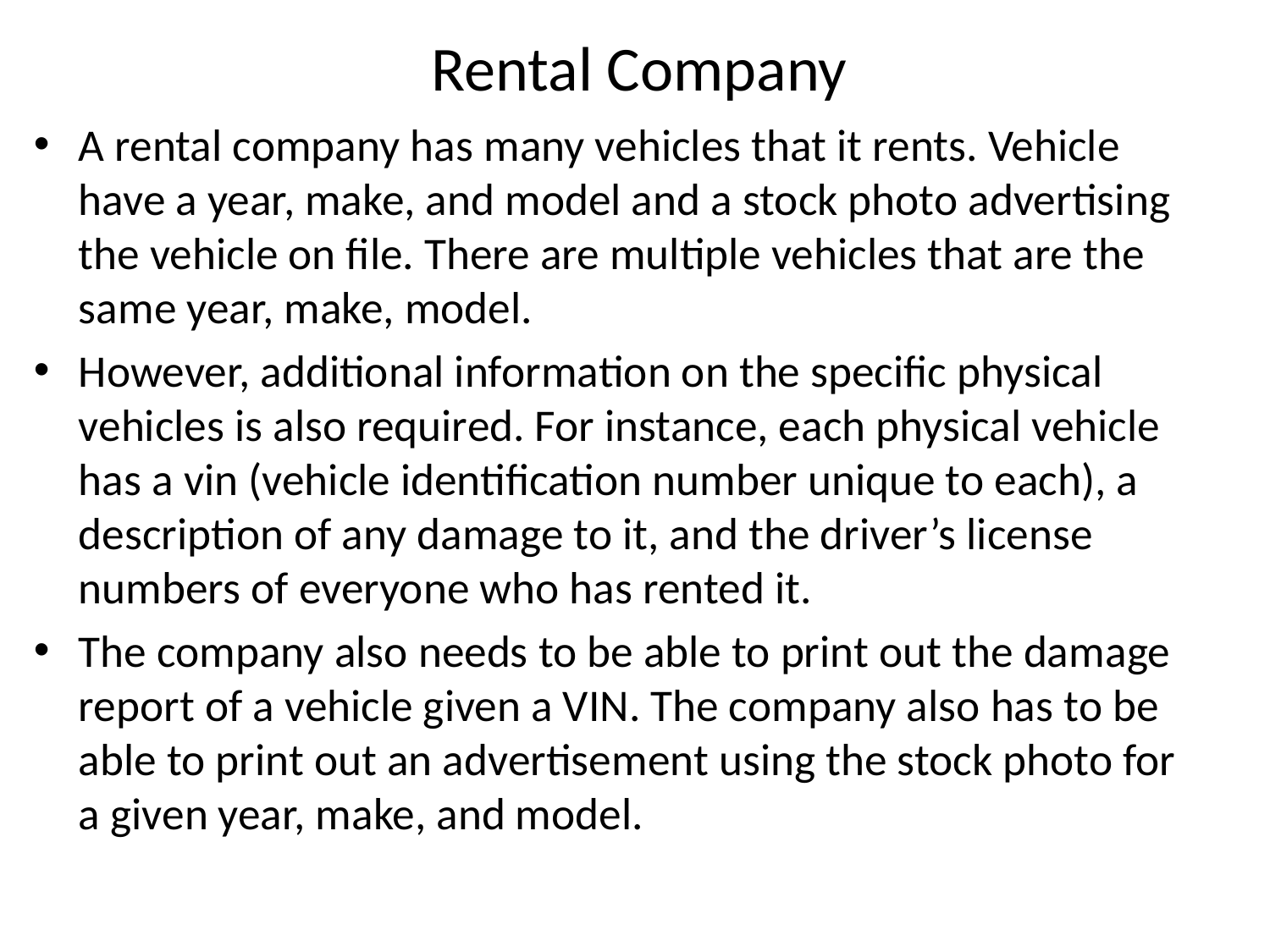

# Rental Company
A rental company has many vehicles that it rents. Vehicle have a year, make, and model and a stock photo advertising the vehicle on file. There are multiple vehicles that are the same year, make, model.
However, additional information on the specific physical vehicles is also required. For instance, each physical vehicle has a vin (vehicle identification number unique to each), a description of any damage to it, and the driver’s license numbers of everyone who has rented it.
The company also needs to be able to print out the damage report of a vehicle given a VIN. The company also has to be able to print out an advertisement using the stock photo for a given year, make, and model.